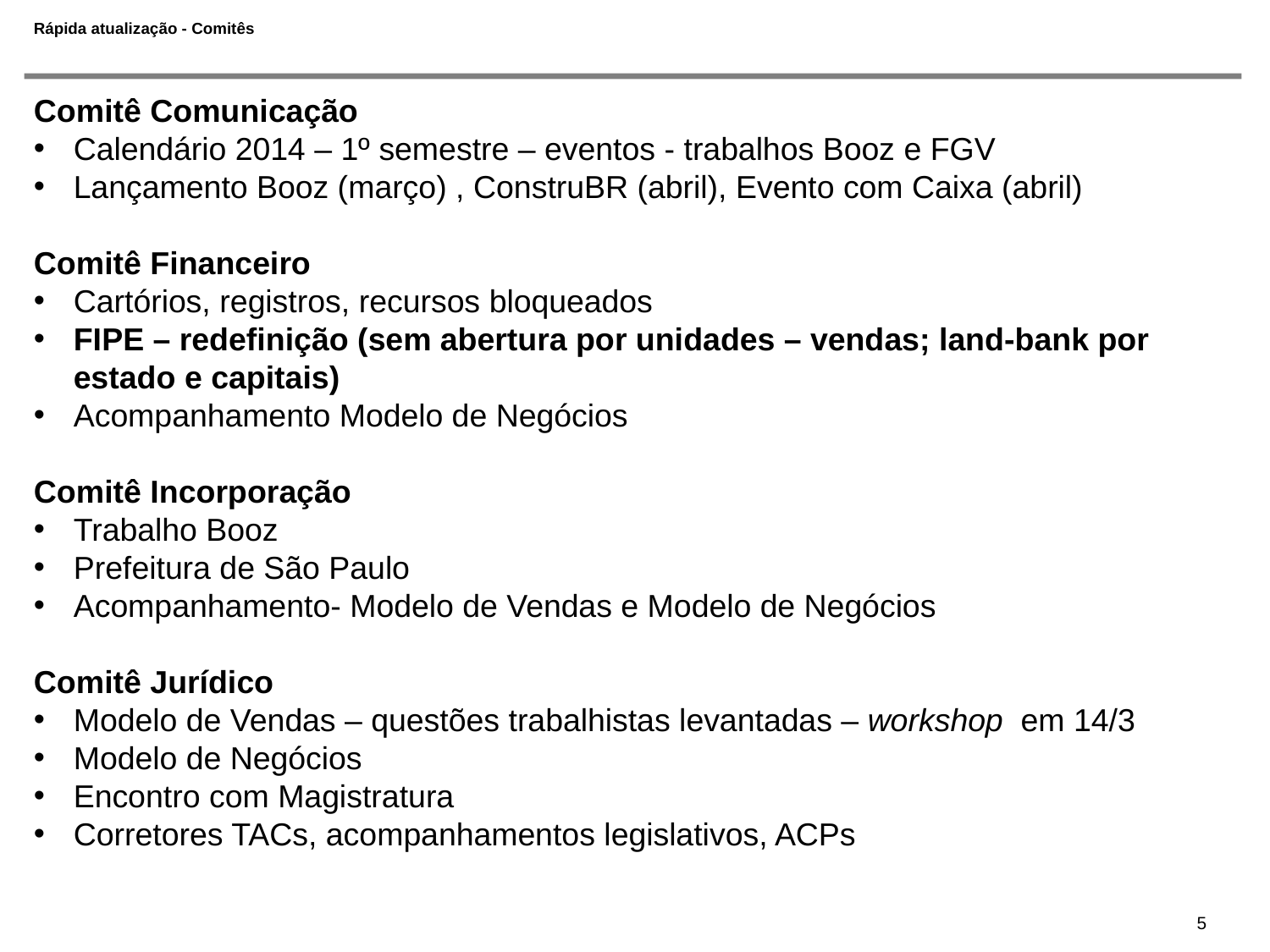

# Rápida atualização - Comitês

Comitê Comunicação
Calendário 2014 – 1º semestre – eventos - trabalhos Booz e FGV
Lançamento Booz (março) , ConstruBR (abril), Evento com Caixa (abril)

Comitê Financeiro
Cartórios, registros, recursos bloqueados
FIPE – redefinição (sem abertura por unidades – vendas; land-bank por estado e capitais)
Acompanhamento Modelo de Negócios

Comitê Incorporação
Trabalho Booz
Prefeitura de São Paulo
Acompanhamento- Modelo de Vendas e Modelo de Negócios

Comitê Jurídico
Modelo de Vendas – questões trabalhistas levantadas – workshop  em 14/3
Modelo de Negócios
Encontro com Magistratura
Corretores TACs, acompanhamentos legislativos, ACPs

5